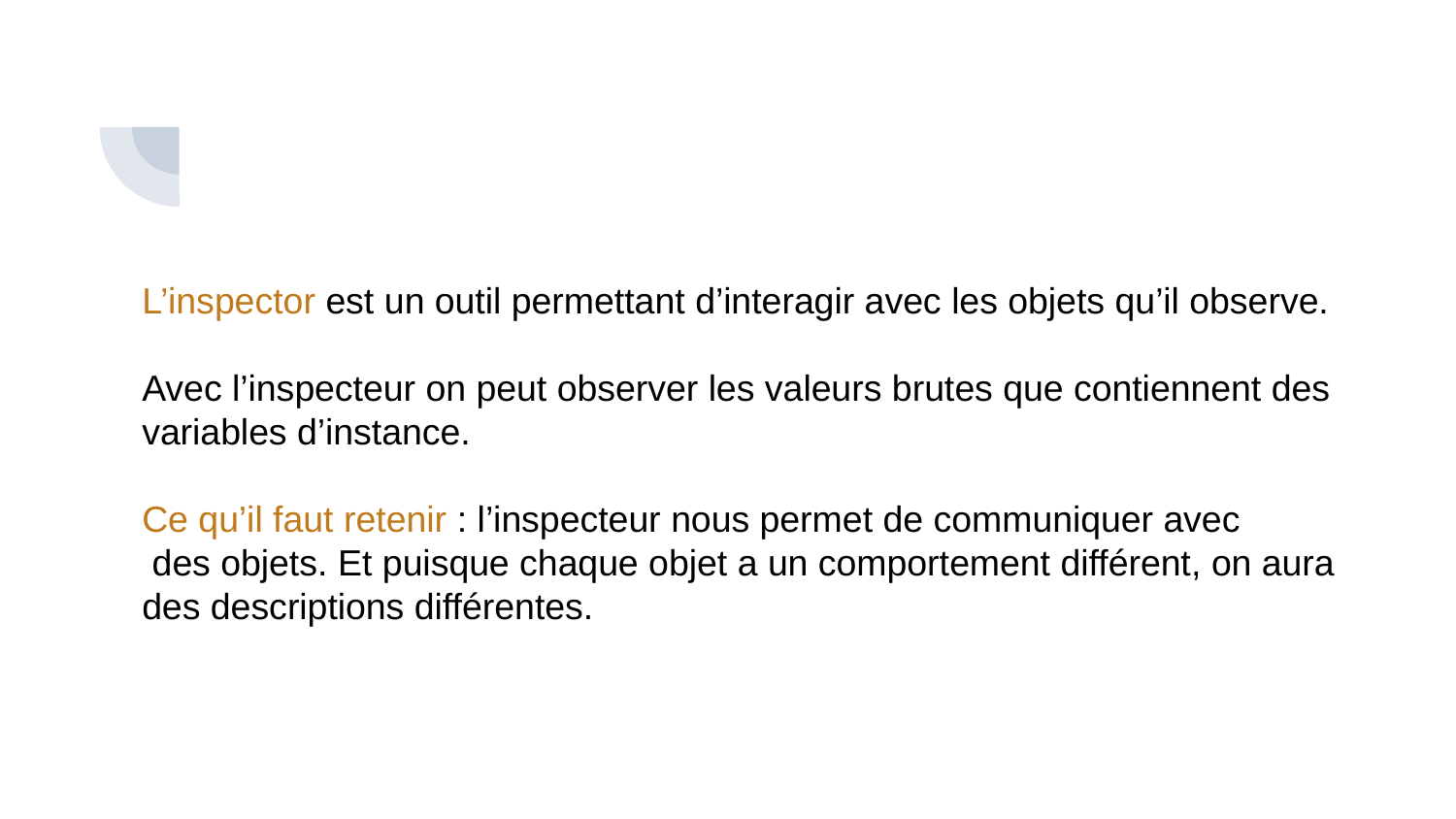

L’inspector est un outil permettant d’interagir avec les objets qu’il observe.

Avec l’inspecteur on peut observer les valeurs brutes que contiennent des variables d’instance.

Ce qu’il faut retenir : l’inspecteur nous permet de communiquer avec            des objets. Et puisque chaque objet a un comportement différent, on aura des descriptions différentes.